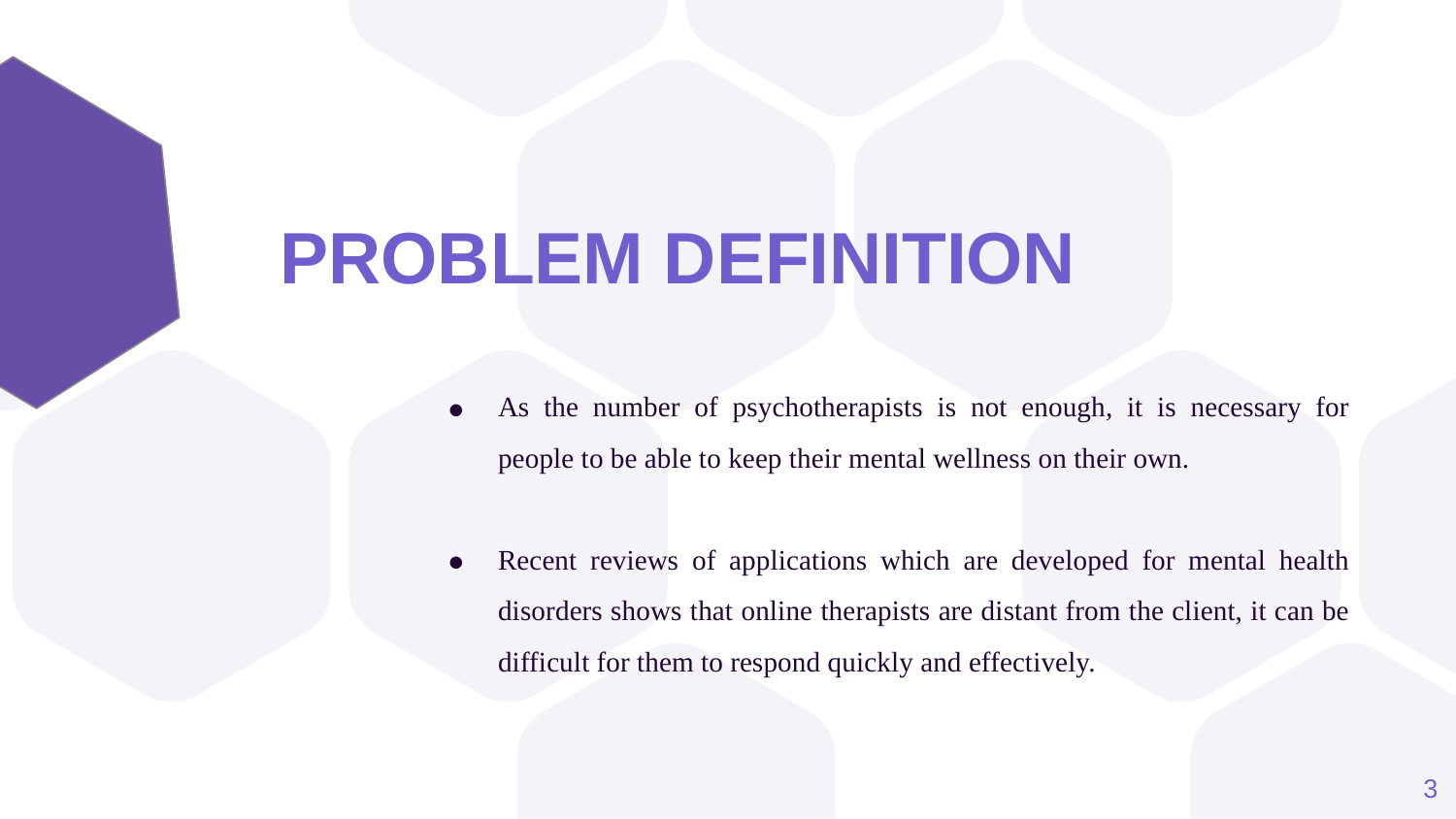

PROBLEM DEFINITION

As the number of psychotherapists is not enough, it is necessary for people to be able to keep their mental wellness on their own.

Recent reviews of applications which are developed for mental health disorders shows that online therapists are distant from the client, it can be difficult for them to respond quickly and effectively.

3